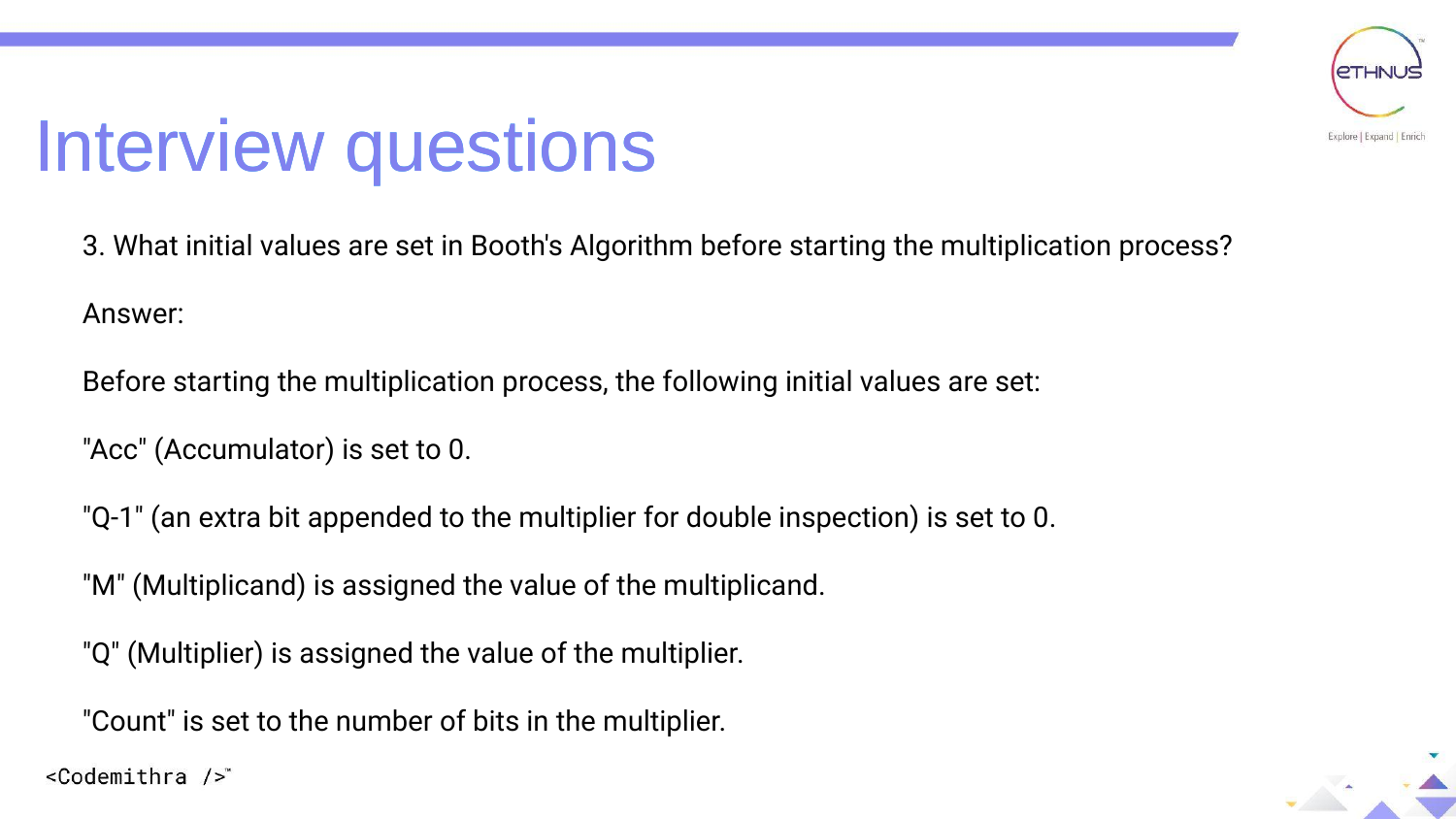

Interview questions
Interview questions
3. What initial values are set in Booth's Algorithm before starting the multiplication process?
Answer:
Before starting the multiplication process, the following initial values are set:
"Acc" (Accumulator) is set to 0.
"Q-1" (an extra bit appended to the multiplier for double inspection) is set to 0.
"M" (Multiplicand) is assigned the value of the multiplicand.
"Q" (Multiplier) is assigned the value of the multiplier.
"Count" is set to the number of bits in the multiplier.